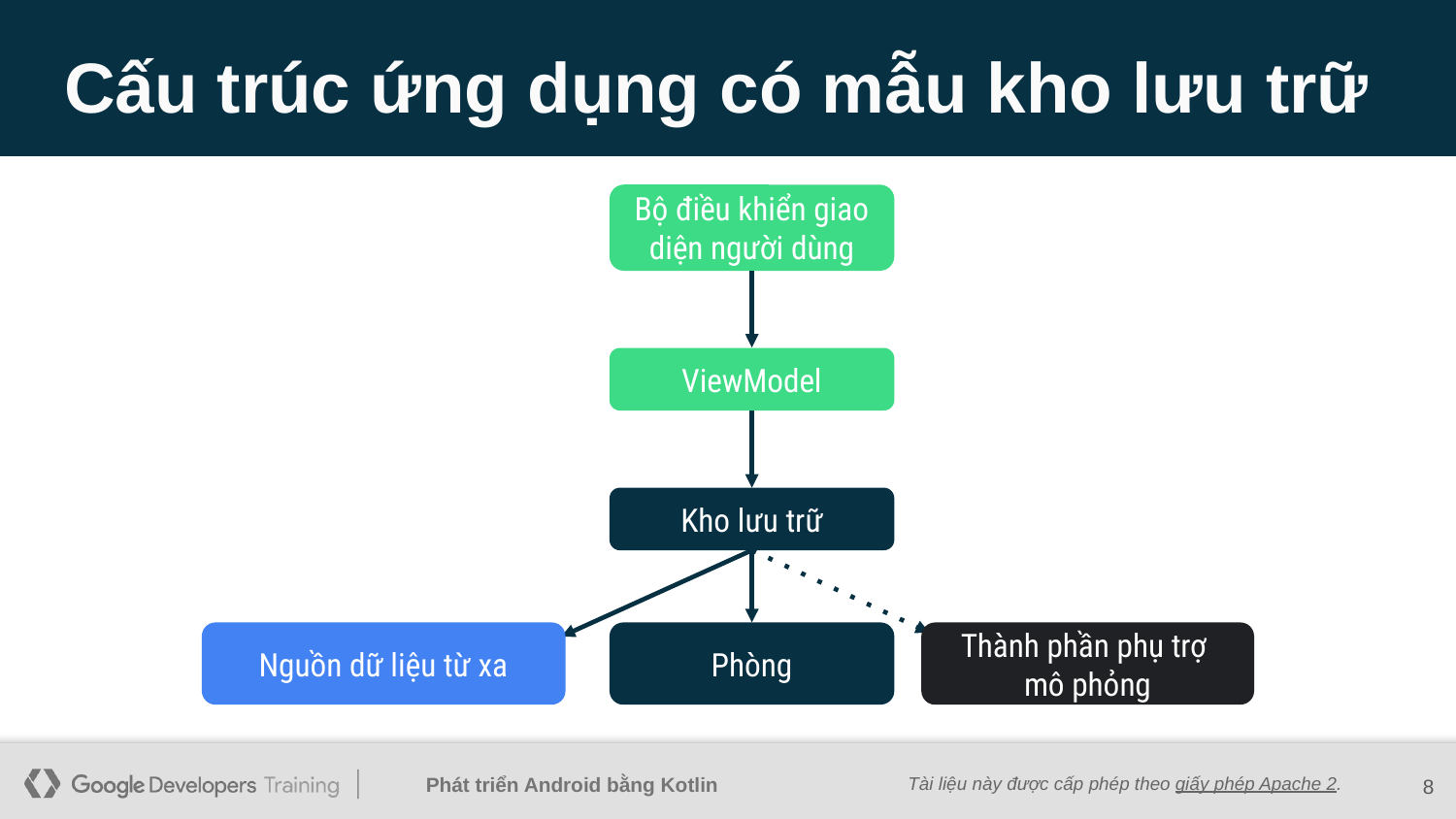

# Cấu trúc ứng dụng có mẫu kho lưu trữ
Bộ điều khiển giao diện người dùng
ViewModel
Kho lưu trữ
Nguồn dữ liệu từ xa
Thành phần phụ trợ
mô phỏng
Phòng
8